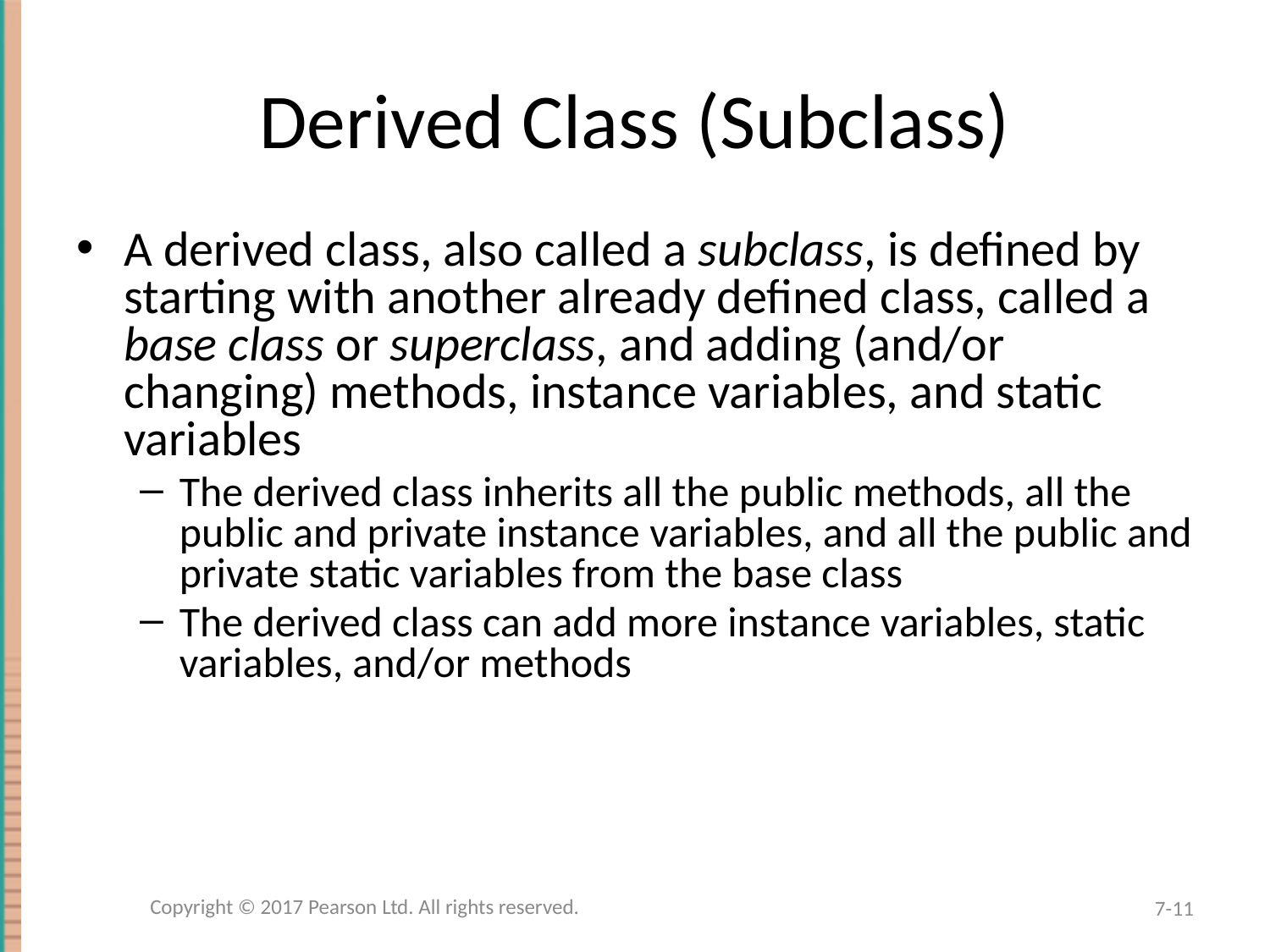

# Derived Class (Subclass)
A derived class, also called a subclass, is defined by starting with another already defined class, called a base class or superclass, and adding (and/or changing) methods, instance variables, and static variables
The derived class inherits all the public methods, all the public and private instance variables, and all the public and private static variables from the base class
The derived class can add more instance variables, static variables, and/or methods
Copyright © 2017 Pearson Ltd. All rights reserved.
7-11